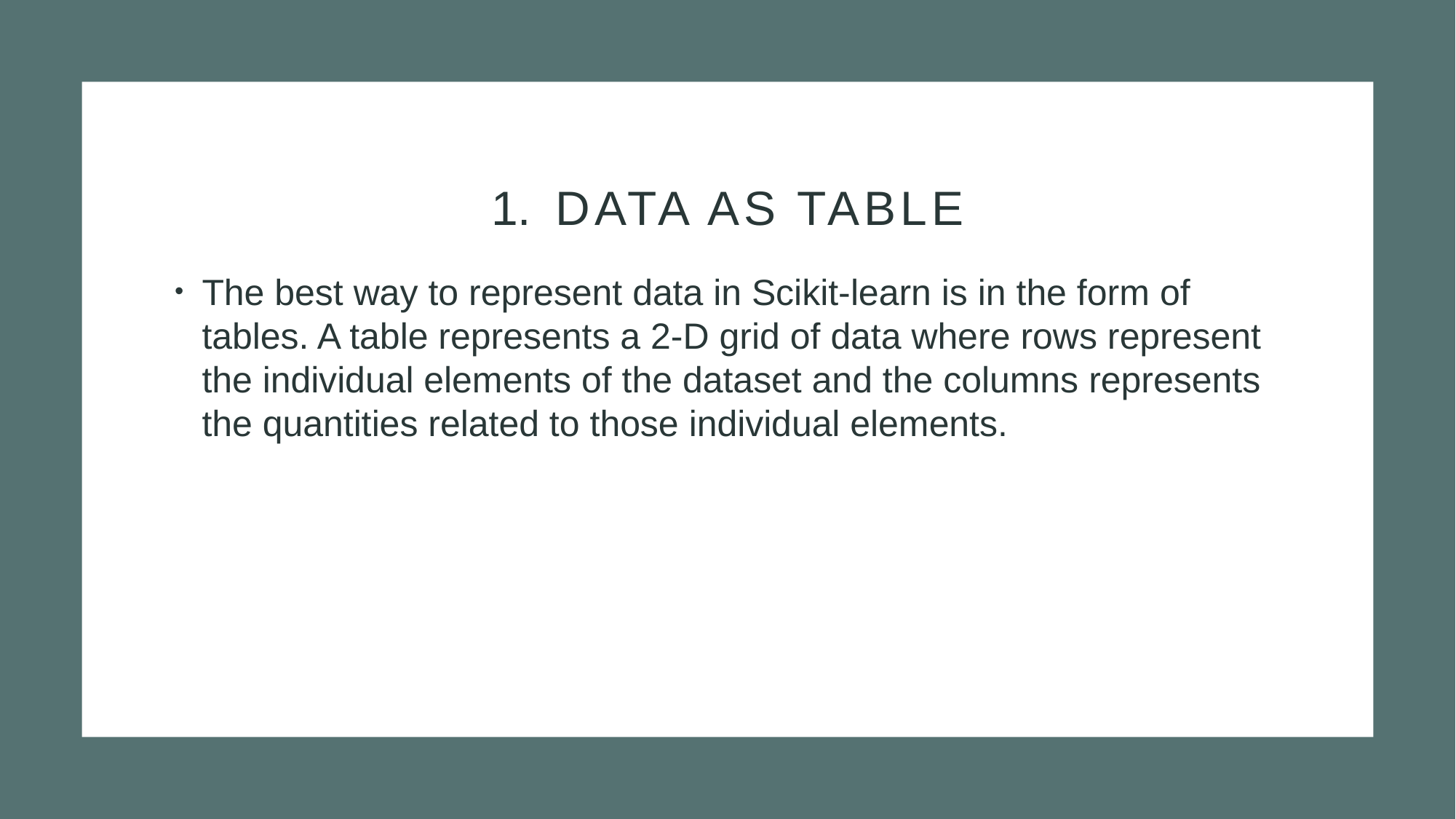

# Data as table

The best way to represent data in Scikit-learn is in the form of tables. A table represents a 2-D grid of data where rows represent the individual elements of the dataset and the columns represents the quantities related to those individual elements.